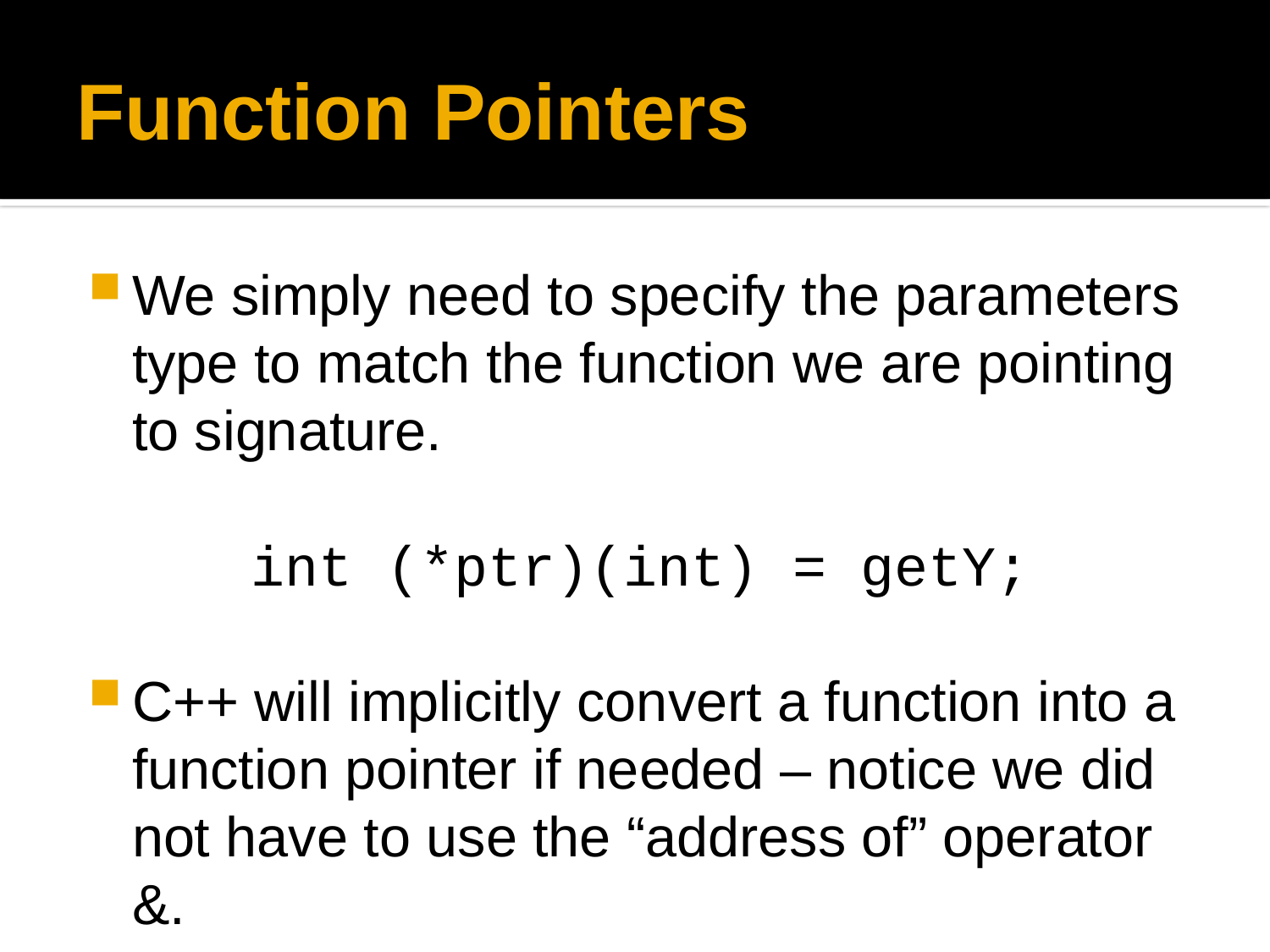

# Function Pointers
We simply need to specify the parameters type to match the function we are pointing to signature.

int (*ptr)(int) = getY;

C++ will implicitly convert a function into a function pointer if needed – notice we did not have to use the “address of” operator &.